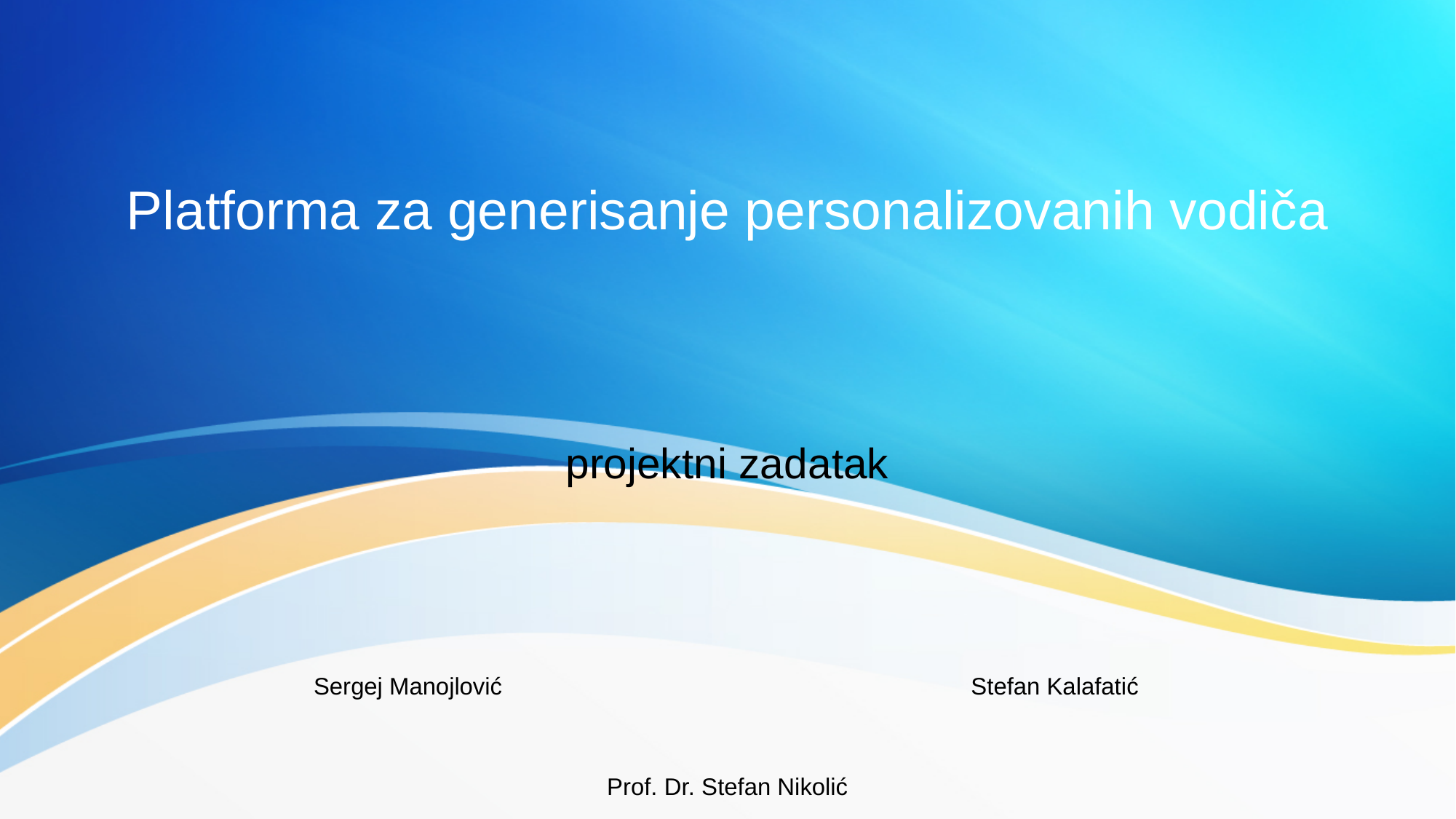

# Platforma za generisanje personalizovanih vodiča
projektni zadatak

Sergej Manojlović                                                                      Stefan Kalafatić

Prof. Dr. Stefan Nikolić